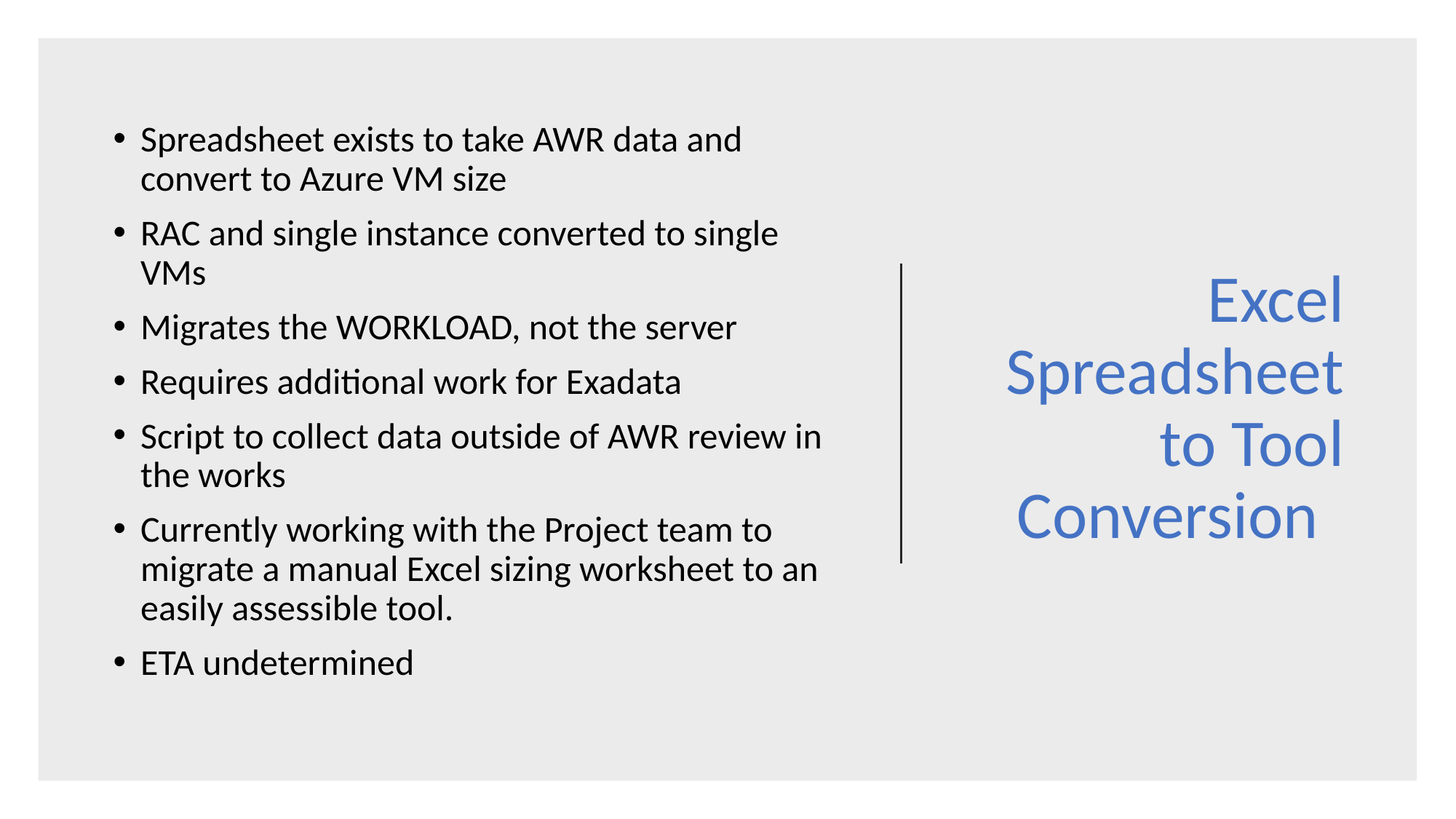

# Excel Spreadsheet to Tool Conversion
Spreadsheet exists to take AWR data and convert to Azure VM size
RAC and single instance converted to single VMs
Migrates the WORKLOAD, not the server
Requires additional work for Exadata
Script to collect data outside of AWR review in the works
Currently working with the Project team to migrate a manual Excel sizing worksheet to an easily assessible tool.
ETA undetermined